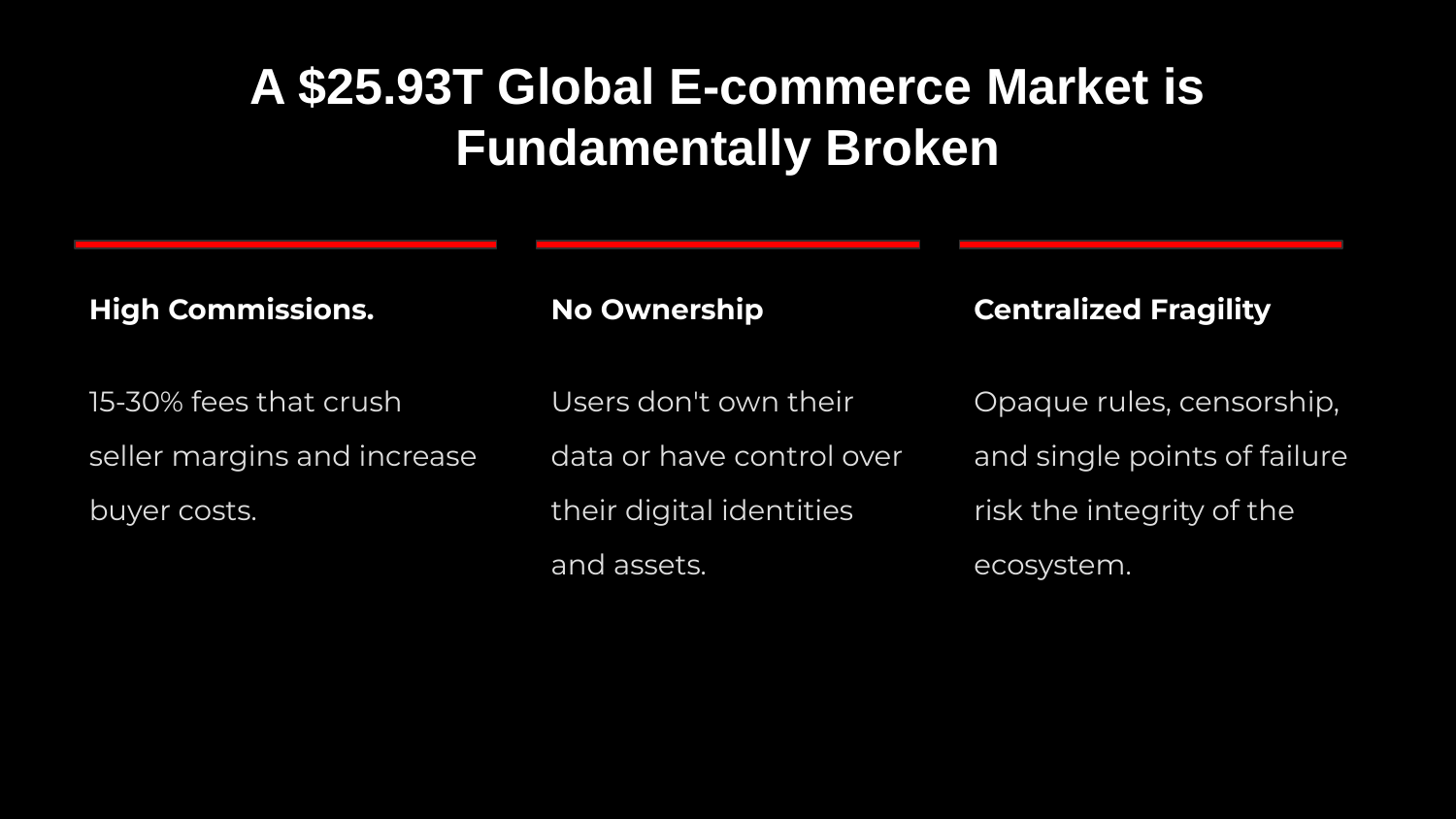

A $25.93T Global E-commerce Market is Fundamentally Broken

High Commissions.
15-30% fees that crush seller margins and increase buyer costs.
No Ownership
Users don't own their data or have control over their digital identities and assets.
Centralized Fragility
Opaque rules, censorship, and single points of failure risk the integrity of the ecosystem.